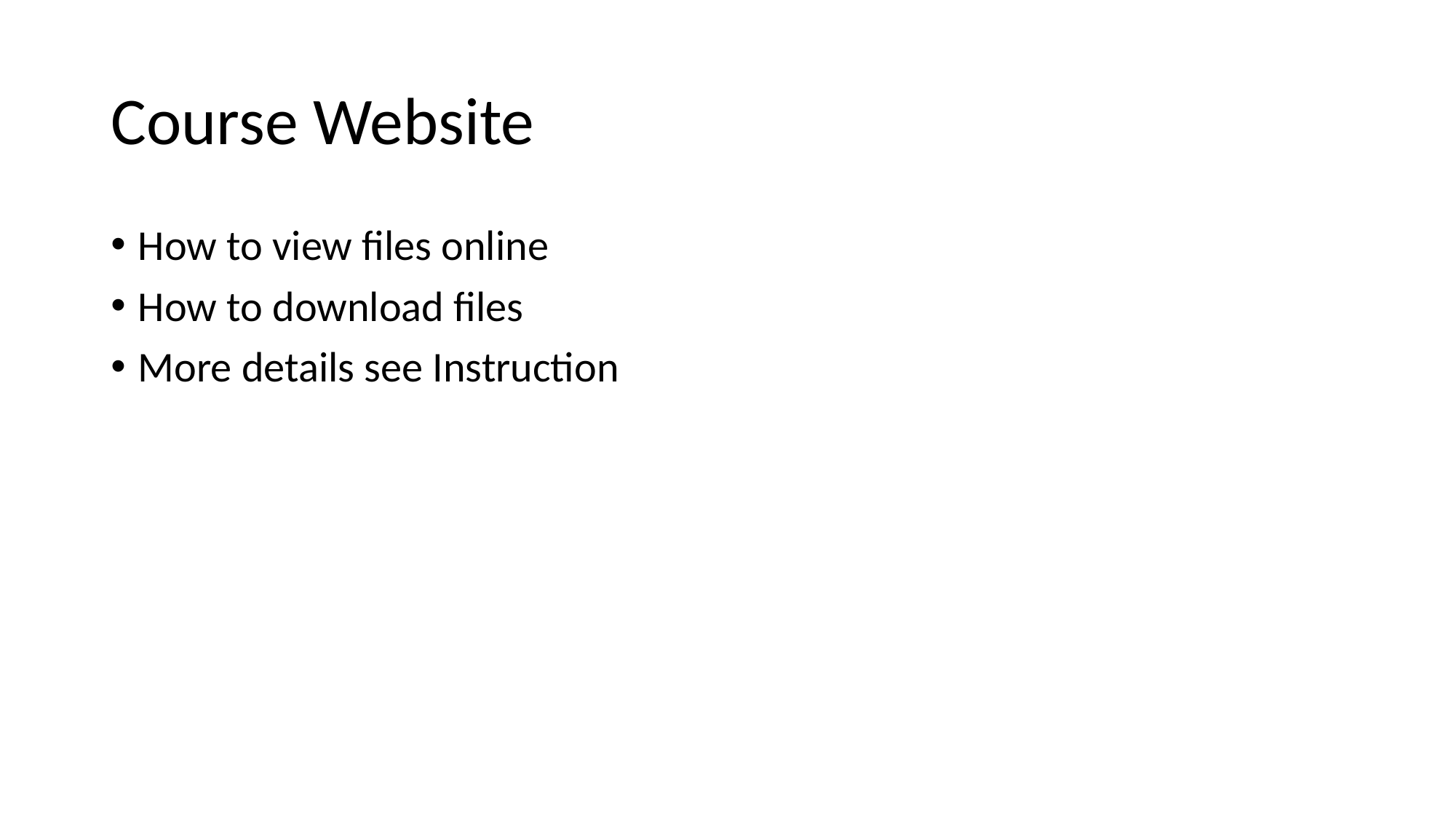

# Course Website
How to view files online
How to download files
More details see Instruction